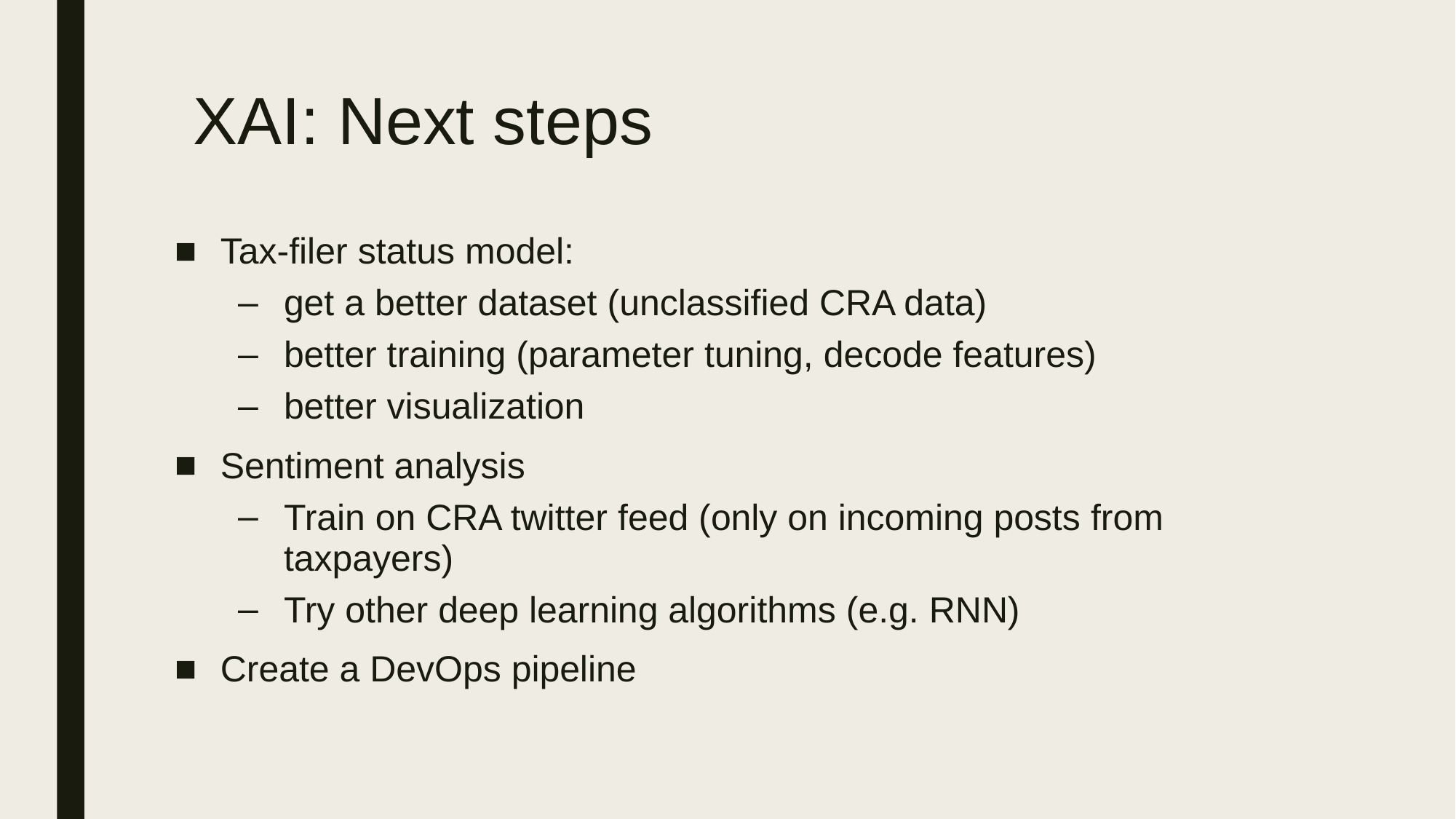

# XAI: Next steps
Tax-filer status model:
get a better dataset (unclassified CRA data)
better training (parameter tuning, decode features)
better visualization
Sentiment analysis
Train on CRA twitter feed (only on incoming posts from taxpayers)
Try other deep learning algorithms (e.g. RNN)
Create a DevOps pipeline